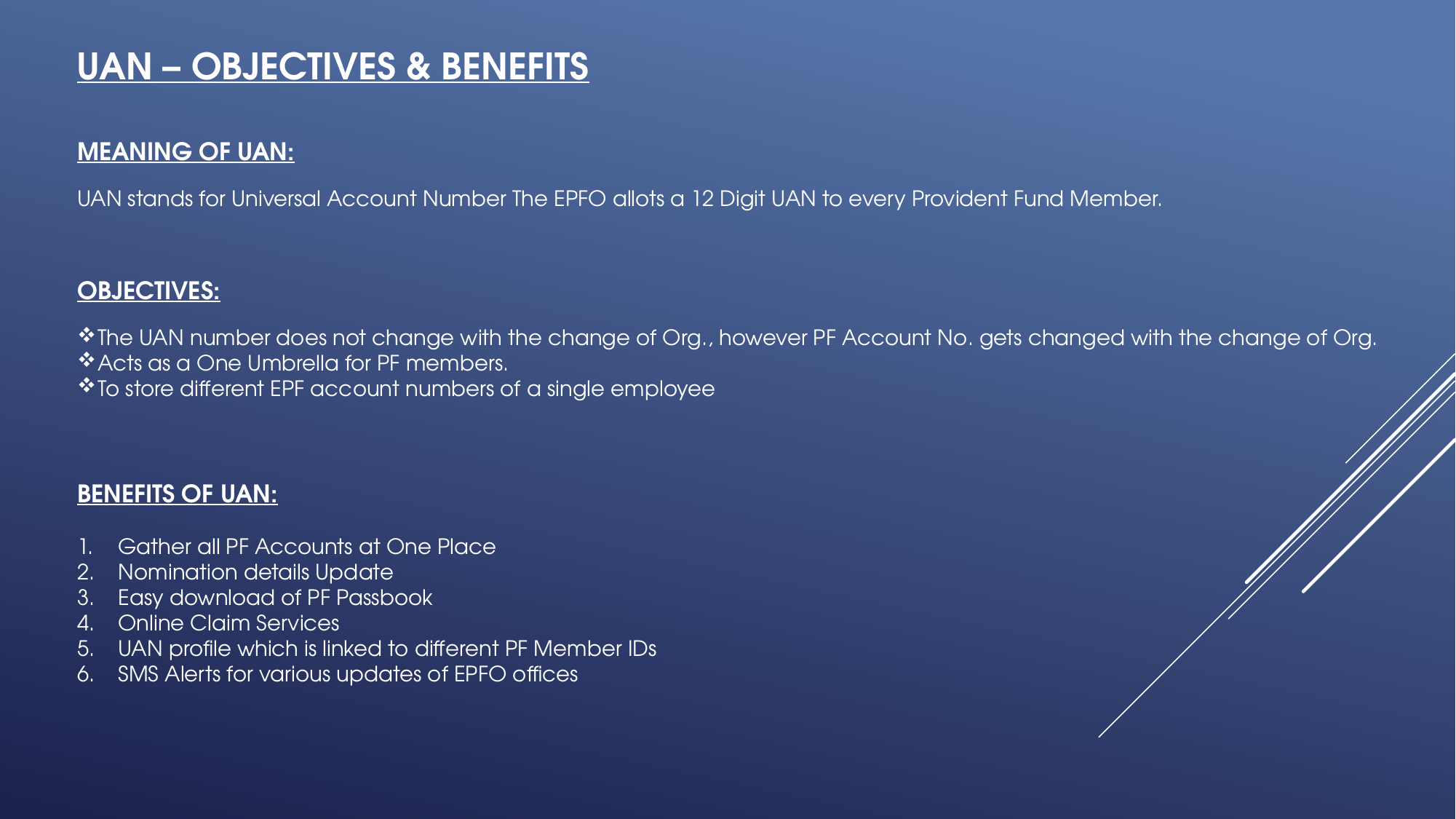

Uan – OBJECTIVES & BENEFITS
MEANING OF UAN:

UAN stands for Universal Account Number The EPFO allots a 12 Digit UAN to every Provident Fund Member.

OBJECTIVES:

The UAN number does not change with the change of Org., however PF Account No. gets changed with the change of Org.
Acts as a One Umbrella for PF members.
To store different EPF account numbers of a single employee

BENEFITS OF UAN:

Gather all PF Accounts at One Place
Nomination details Update
Easy download of PF Passbook
Online Claim Services
UAN profile which is linked to different PF Member IDs
SMS Alerts for various updates of EPFO offices